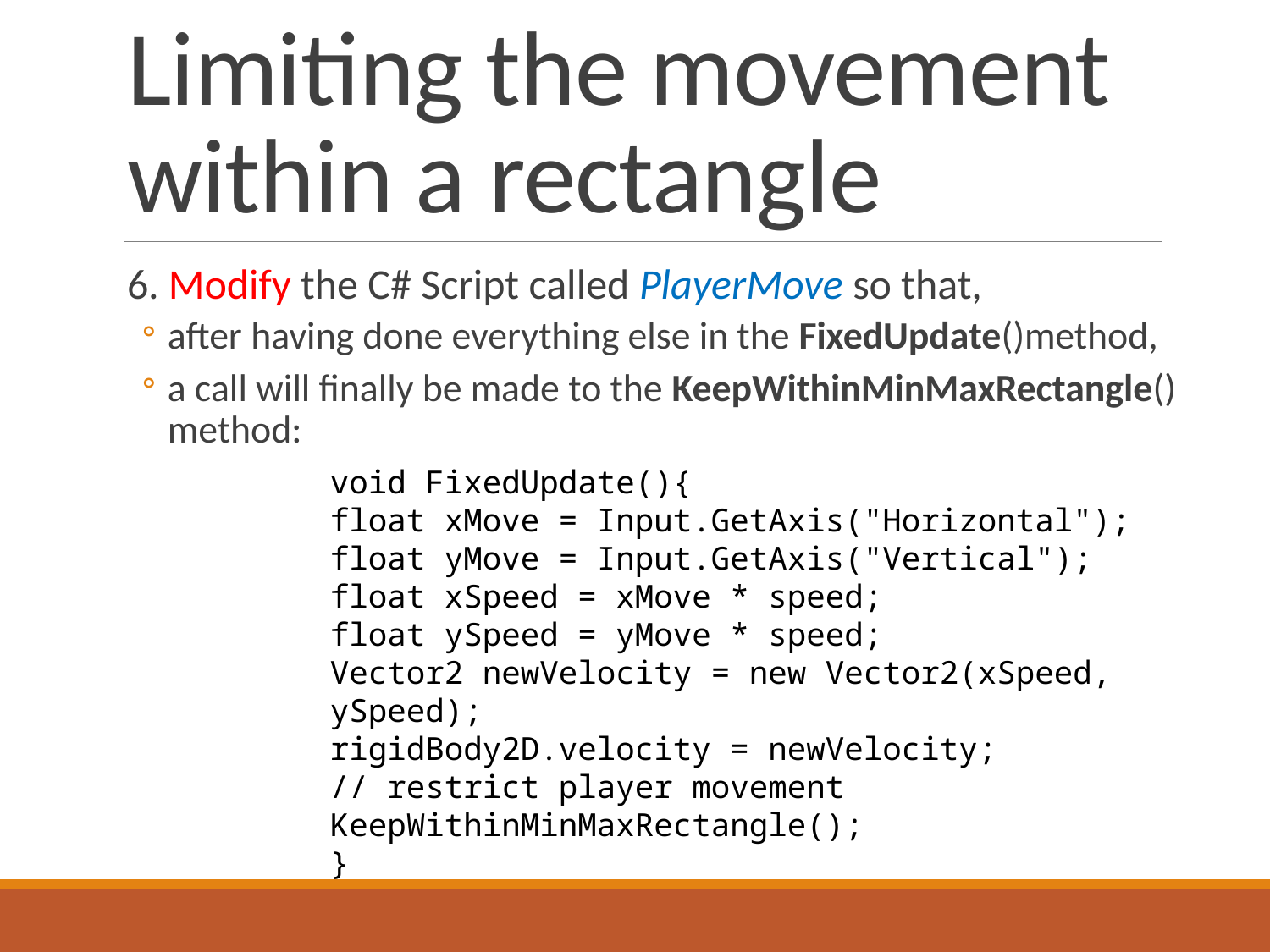

# Limiting the movement within a rectangle
6. Modify the C# Script called PlayerMove so that,
after having done everything else in the FixedUpdate()method,
a call will finally be made to the KeepWithinMinMaxRectangle() method:
void FixedUpdate(){
float xMove = Input.GetAxis("Horizontal");
float yMove = Input.GetAxis("Vertical");
float xSpeed = xMove * speed;
float ySpeed = yMove * speed;
Vector2 newVelocity = new Vector2(xSpeed, ySpeed);
rigidBody2D.velocity = newVelocity;
// restrict player movement
KeepWithinMinMaxRectangle();
}